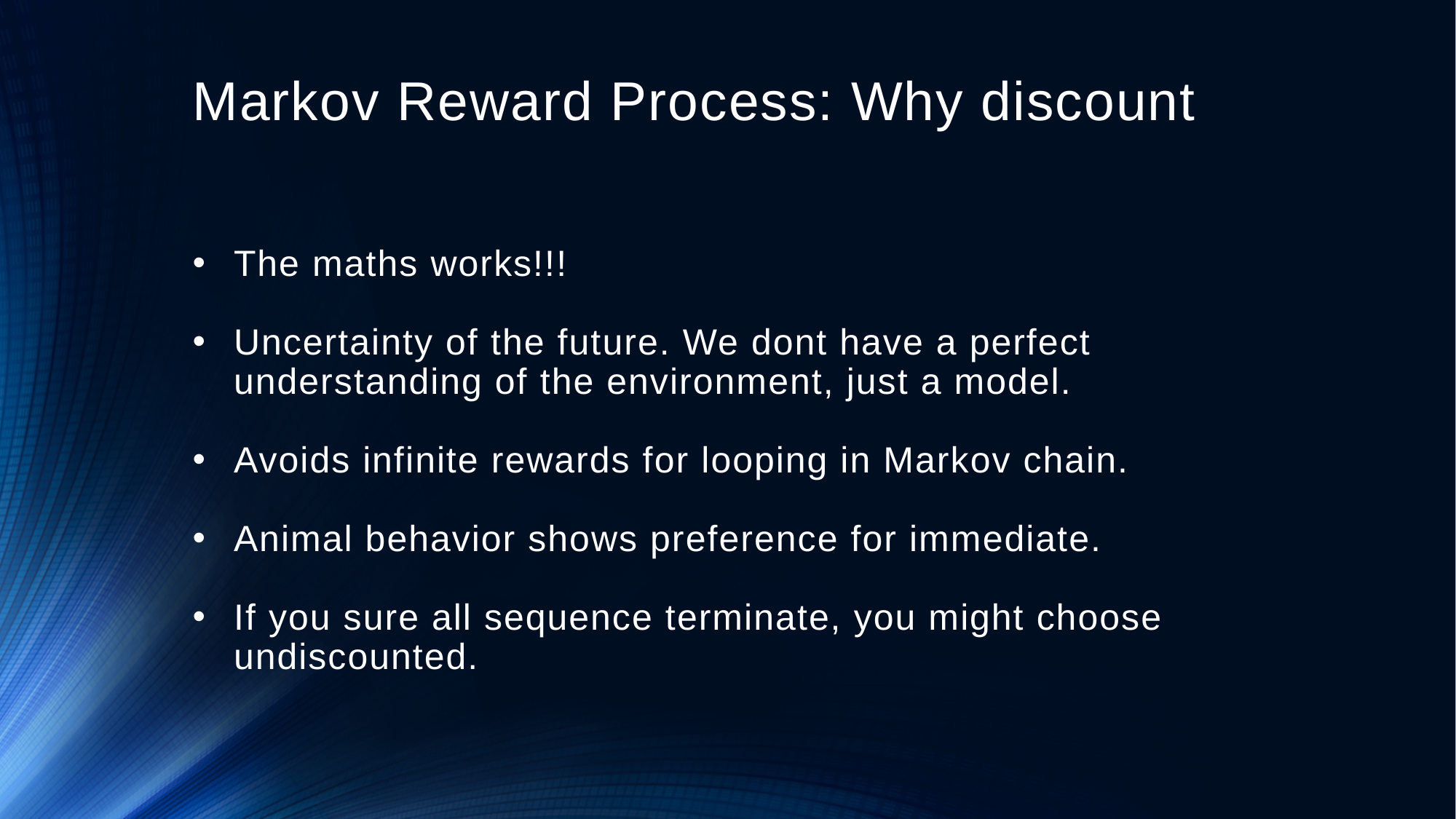

# Markov Reward Process: Why discount

The maths works!!!

Uncertainty of the future. We dont have a perfect understanding of the environment, just a model.

Avoids infinite rewards for looping in Markov chain.

Animal behavior shows preference for immediate.

If you sure all sequence terminate, you might choose undiscounted.